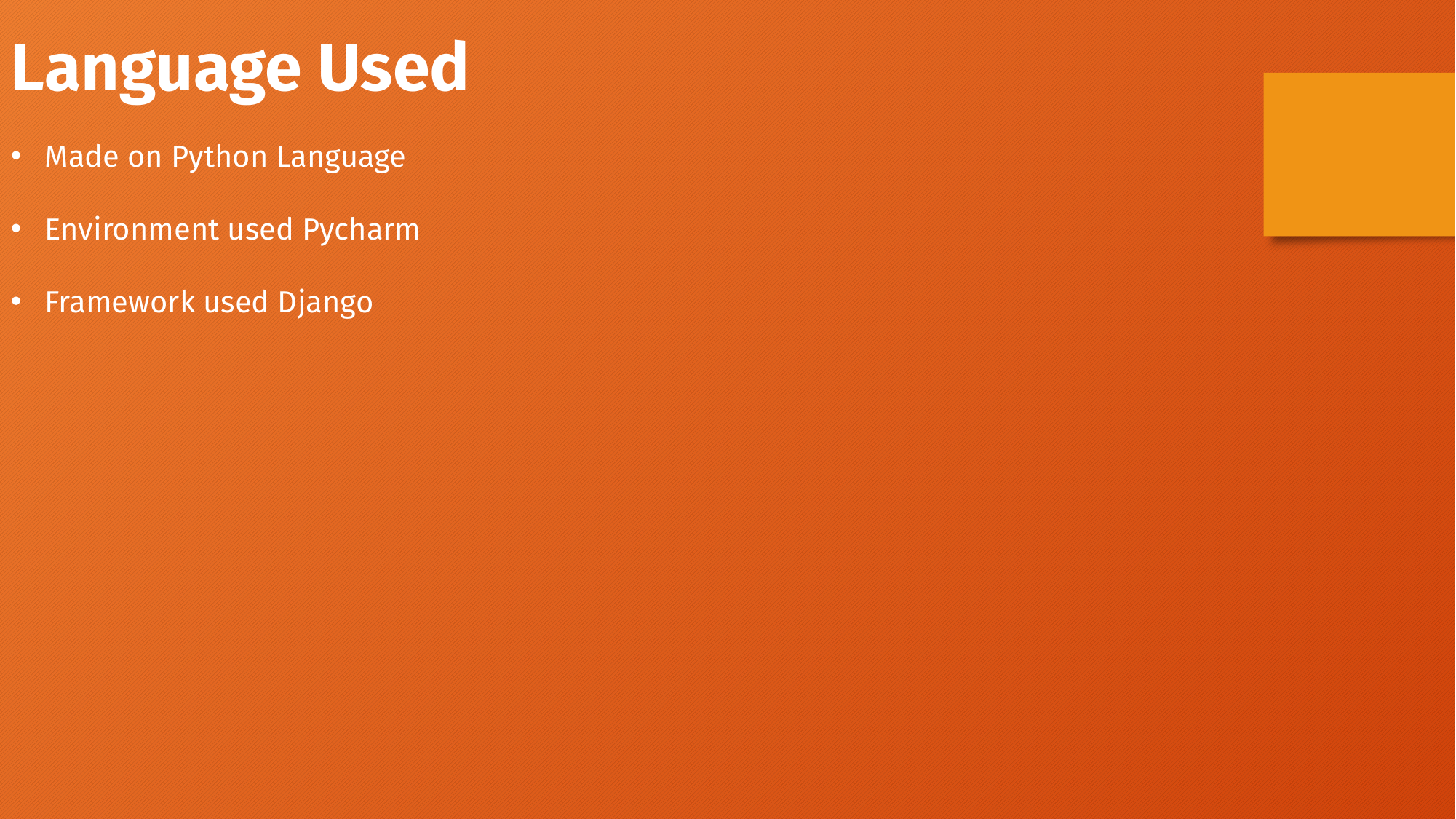

Language Used

Made on Python Language

Environment used Pycharm

Framework used Django